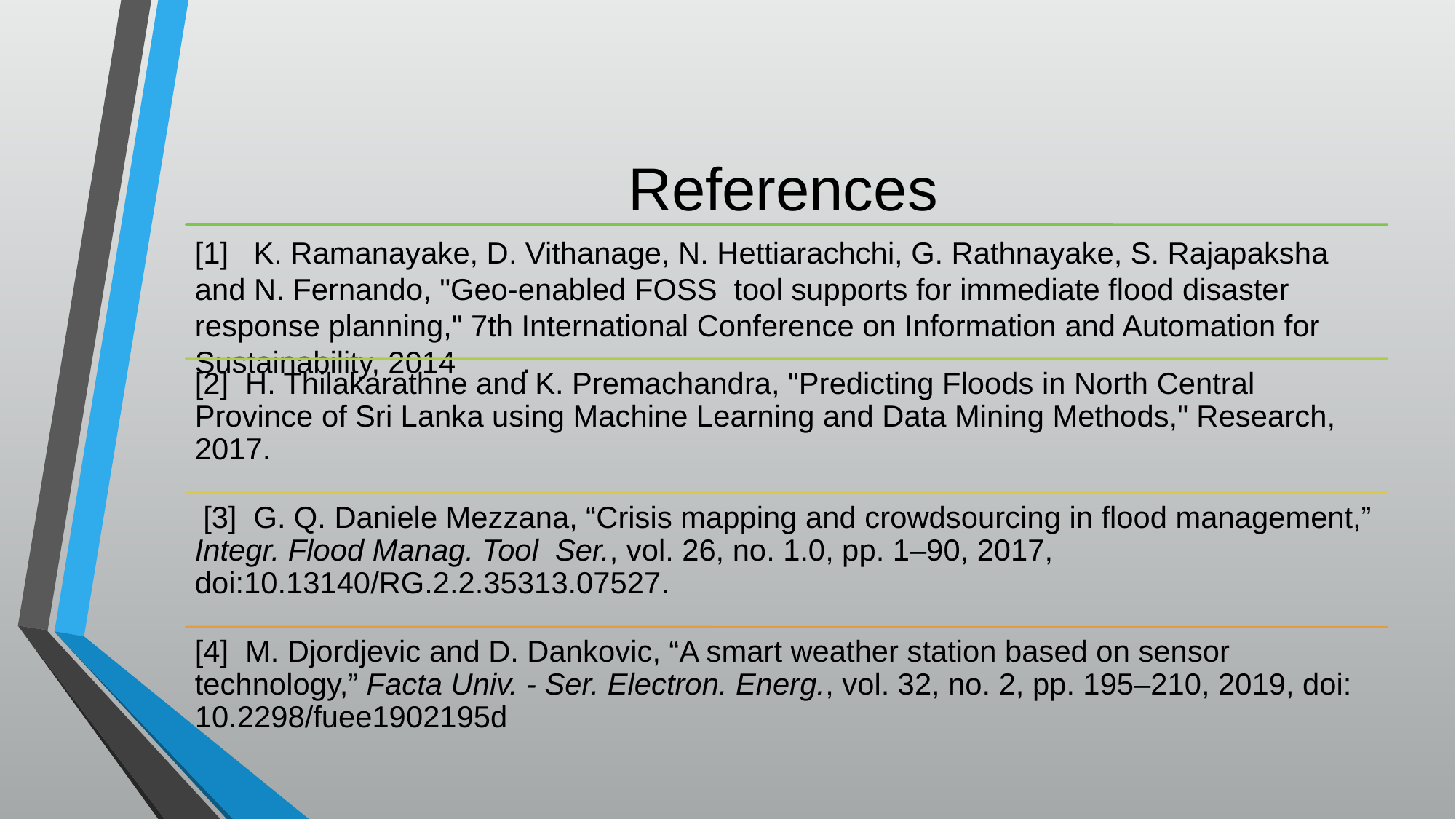

# References
[1]   K. Ramanayake, D. Vithanage, N. Hettiarachchi, G. Rathnayake, S. Rajapaksha and N. Fernando, "Geo-enabled FOSS  tool supports for immediate flood disaster response planning," 7th International Conference on Information and Automation for Sustainability, 2014	.
[2]  H. Thilakarathne and K. Premachandra, "Predicting Floods in North Central Province of Sri Lanka using Machine Learning and Data Mining Methods," Research, 2017.
 [3]  G. Q. Daniele Mezzana, “Crisis mapping and crowdsourcing in flood management,” Integr. Flood Manag. Tool  Ser., vol. 26, no. 1.0, pp. 1–90, 2017, doi:10.13140/RG.2.2.35313.07527.
[4]  M. Djordjevic and D. Dankovic, “A smart weather station based on sensor technology,” Facta Univ. - Ser. Electron. Energ., vol. 32, no. 2, pp. 195–210, 2019, doi: 10.2298/fuee1902195d